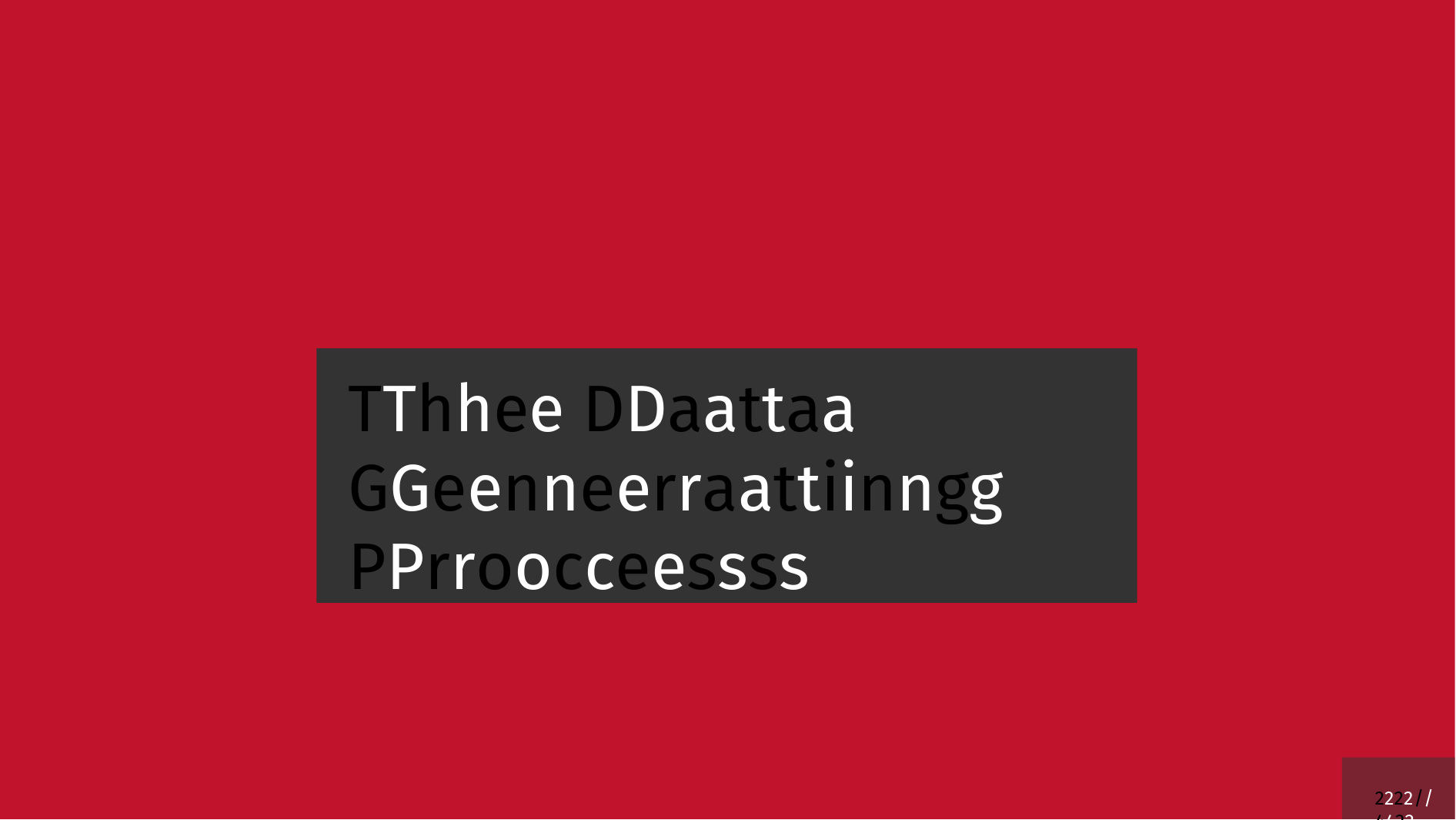

# TThhee DDaattaa GGeenneerraattiinngg  PPrroocceessss

2222 // 4422